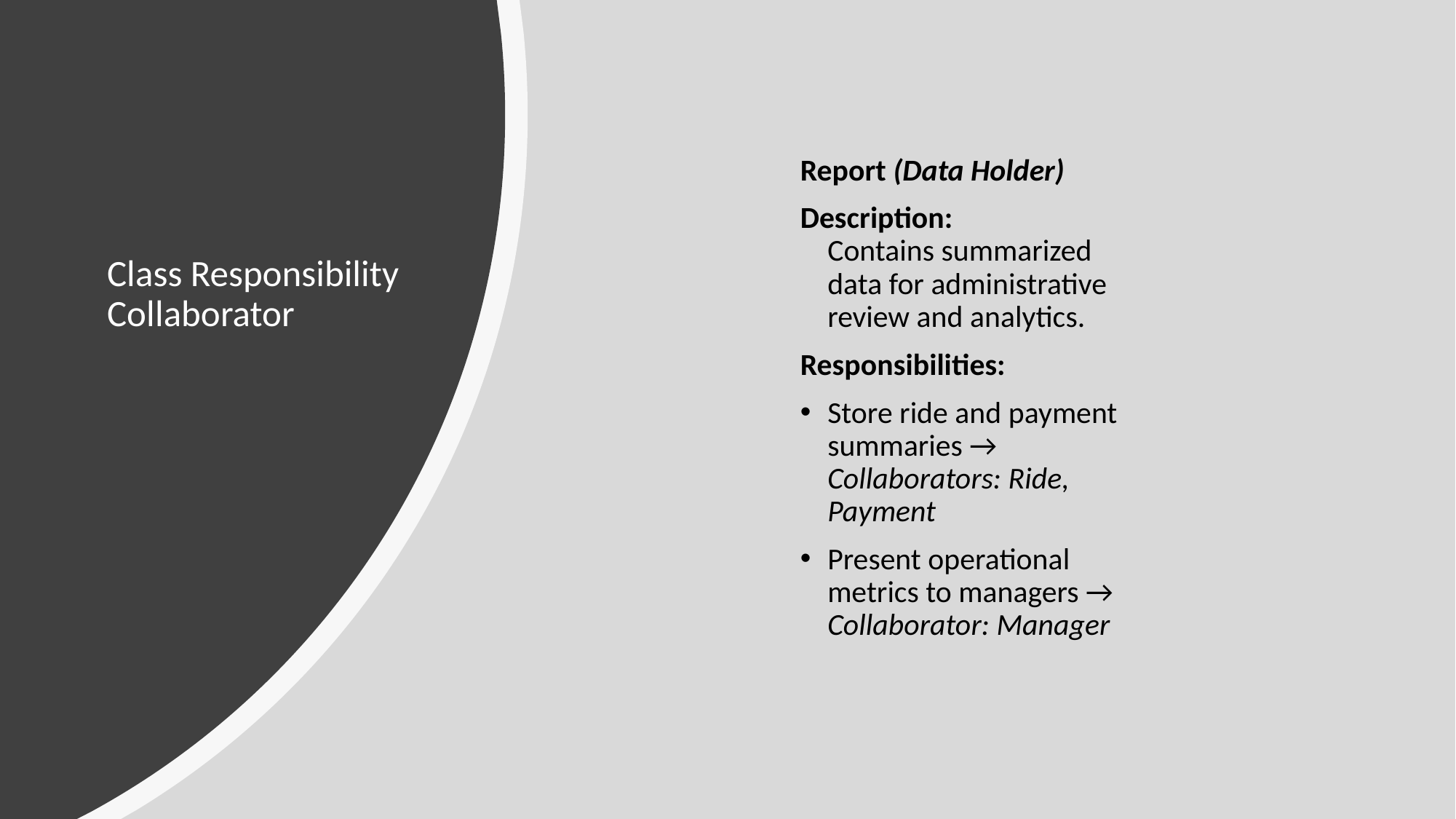

Report (Data Holder)
Description:
Contains summarized data for administrative review and analytics.
Responsibilities:
Store ride and payment summaries → Collaborators: Ride, Payment
Present operational metrics to managers → Collaborator: Manager

# Class Responsibility Collaborator